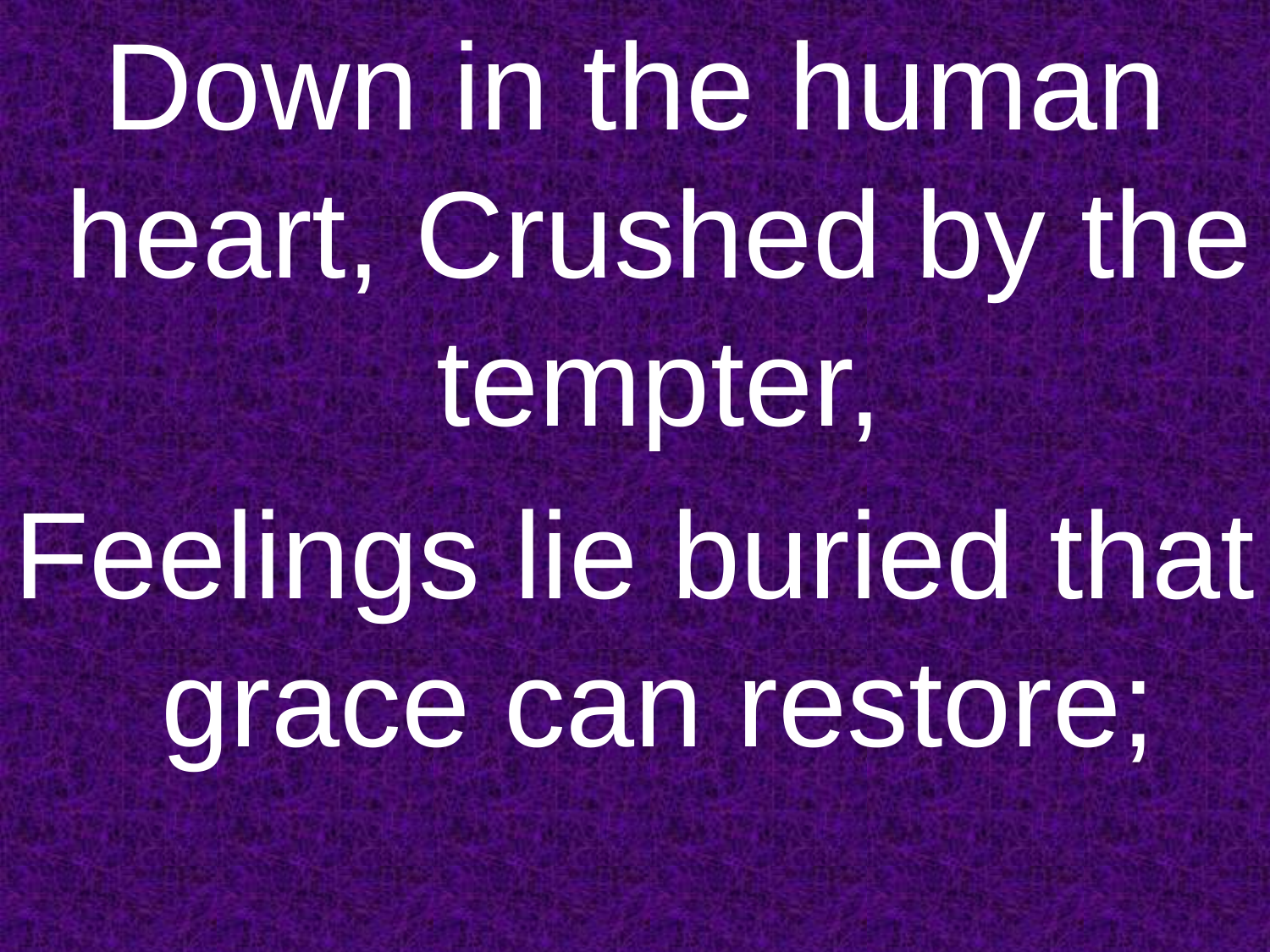

Down in the human heart, Crushed by the tempter,
Feelings lie buried that grace can restore;